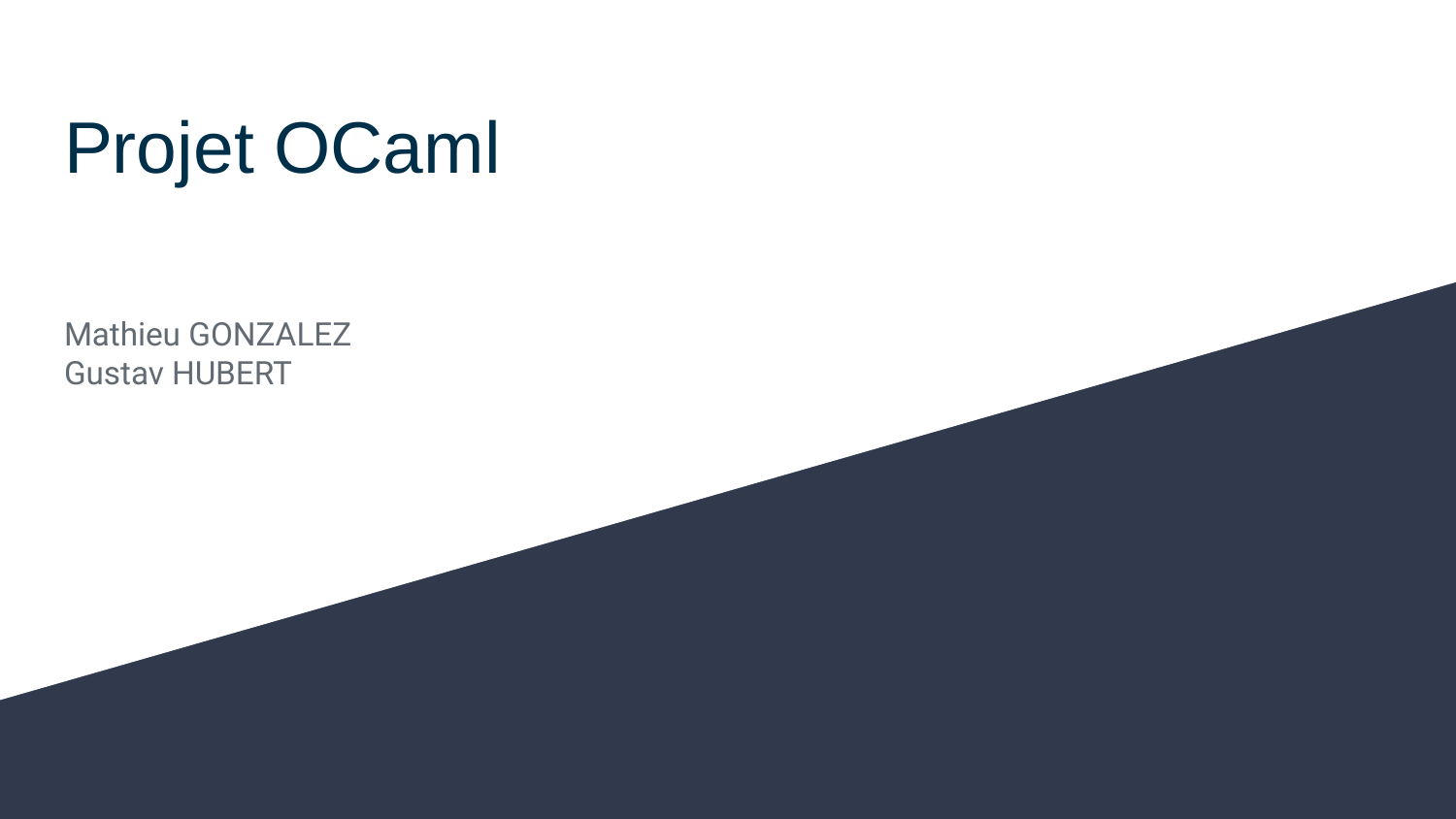

# Projet OCaml
Mathieu GONZALEZ
Gustav HUBERT